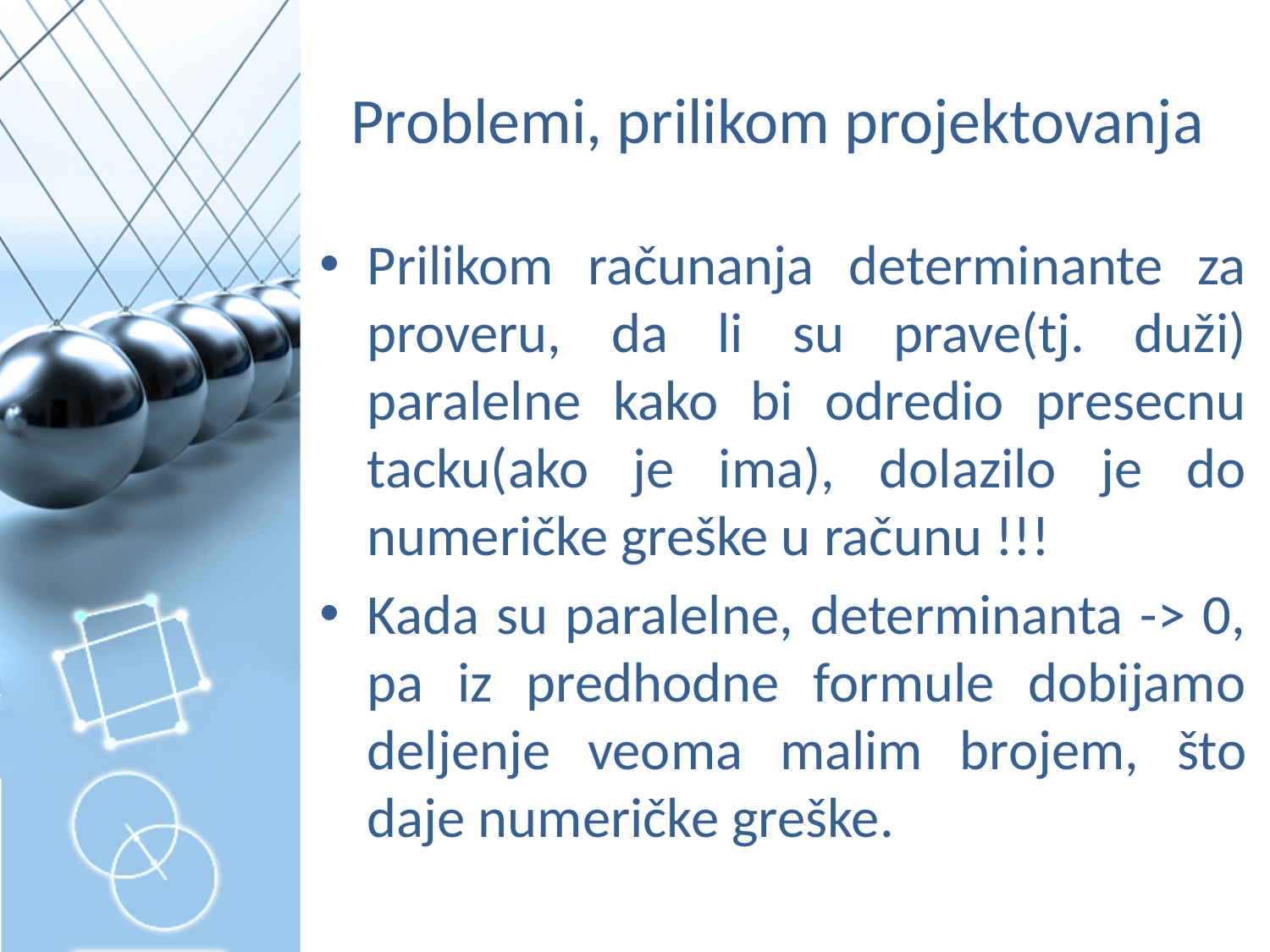

# Problemi, prilikom projektovanja
Prilikom računanja determinante za proveru, da li su prave(tj. duži) paralelne kako bi odredio presecnu tacku(ako je ima), dolazilo je do numeričke greške u računu !!!
Kada su paralelne, determinanta -> 0, pa iz predhodne formule dobijamo deljenje veoma malim brojem, što daje numeričke greške.